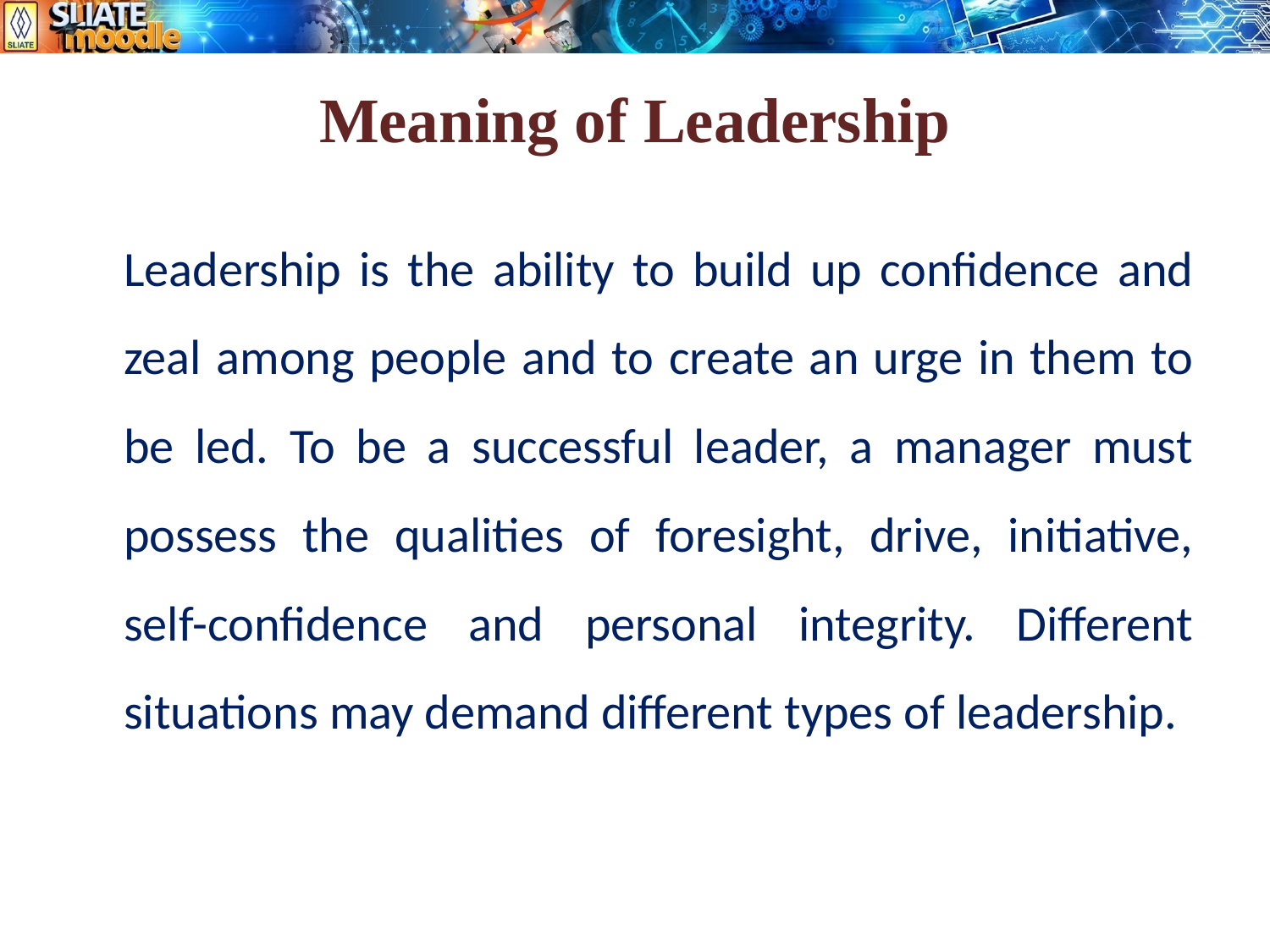

# Meaning of Leadership
	Leadership is the ability to build up confidence and zeal among people and to create an urge in them to be led. To be a successful leader, a manager must possess the qualities of foresight, drive, initiative, self-confidence and personal integrity. Different situations may demand different types of leadership.